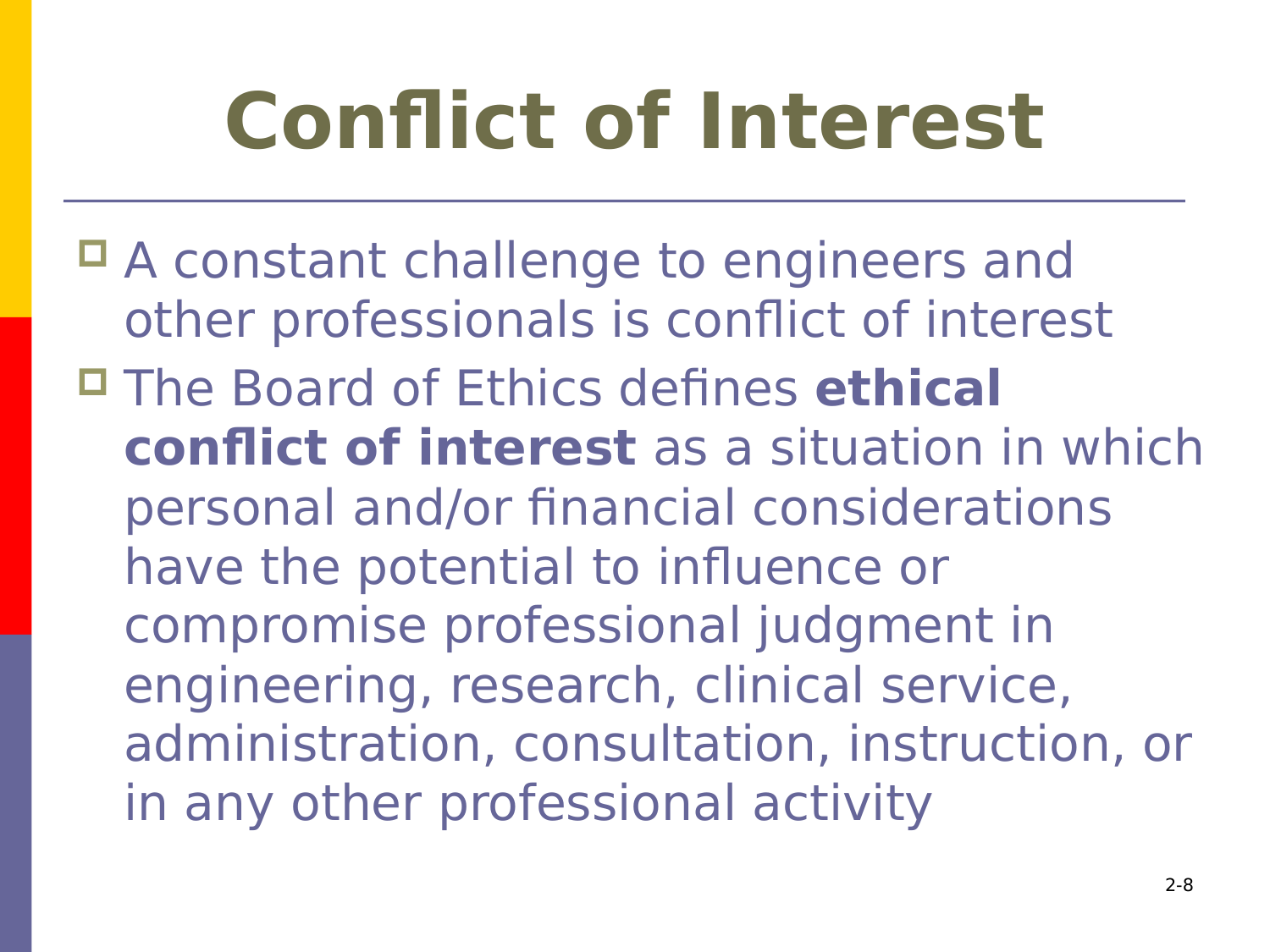

# Conflict of Interest
A constant challenge to engineers and other professionals is conflict of interest
The Board of Ethics defines ethical conflict of interest as a situation in which personal and/or financial considerations have the potential to influence or compromise professional judgment in engineering, research, clinical service, administration, consultation, instruction, or in any other professional activity
2-8